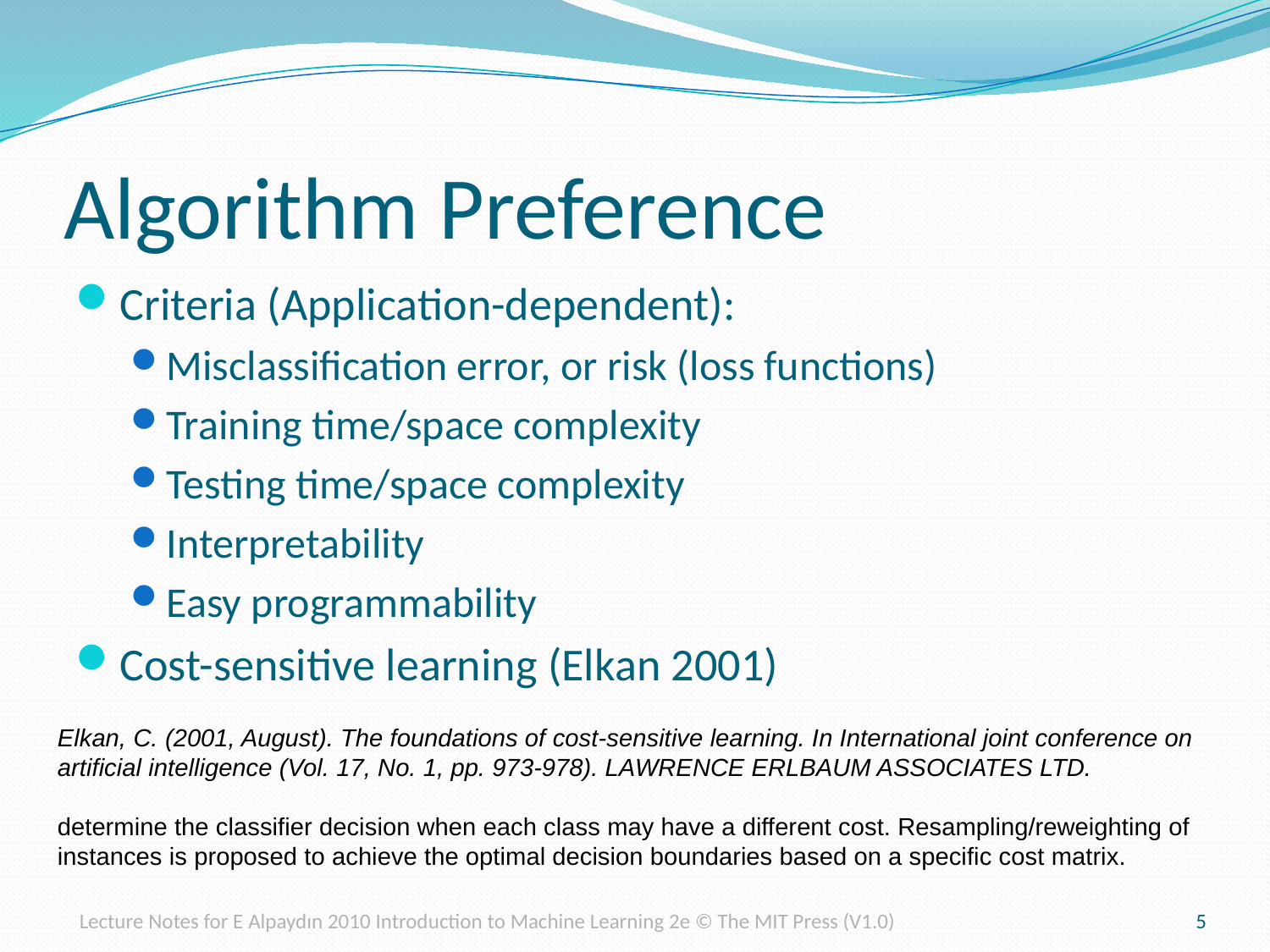

# Algorithm Preference
Criteria (Application-dependent):
Misclassification error, or risk (loss functions)
Training time/space complexity
Testing time/space complexity
Interpretability
Easy programmability
Cost-sensitive learning (Elkan 2001)

Elkan, C. (2001, August). The foundations of cost-sensitive learning. In International joint conference on artificial intelligence (Vol. 17, No. 1, pp. 973-978). LAWRENCE ERLBAUM ASSOCIATES LTD.

determine the classifier decision when each class may have a different cost. Resampling/reweighting of instances is proposed to achieve the optimal decision boundaries based on a specific cost matrix.

Lecture Notes for E Alpaydın 2010 Introduction to Machine Learning 2e © The MIT Press (V1.0)
5